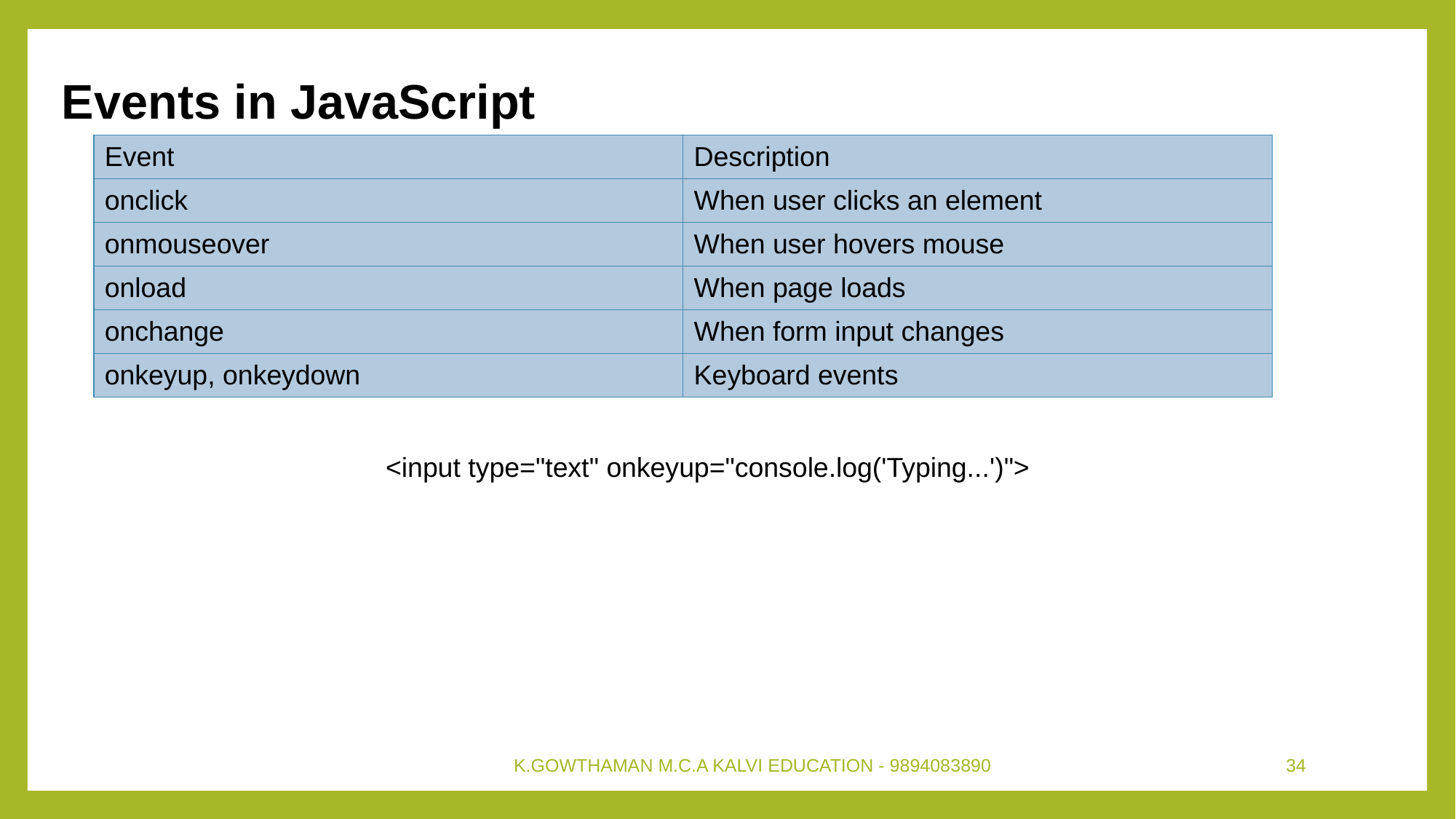

Events in JavaScript
| Event | Description |
| --- | --- |
| onclick | When user clicks an element |
| onmouseover | When user hovers mouse |
| onload | When page loads |
| onchange | When form input changes |
| onkeyup, onkeydown | Keyboard events |
<input type="text" onkeyup="console.log('Typing...')">
K.GOWTHAMAN M.C.A KALVI EDUCATION - 9894083890
34